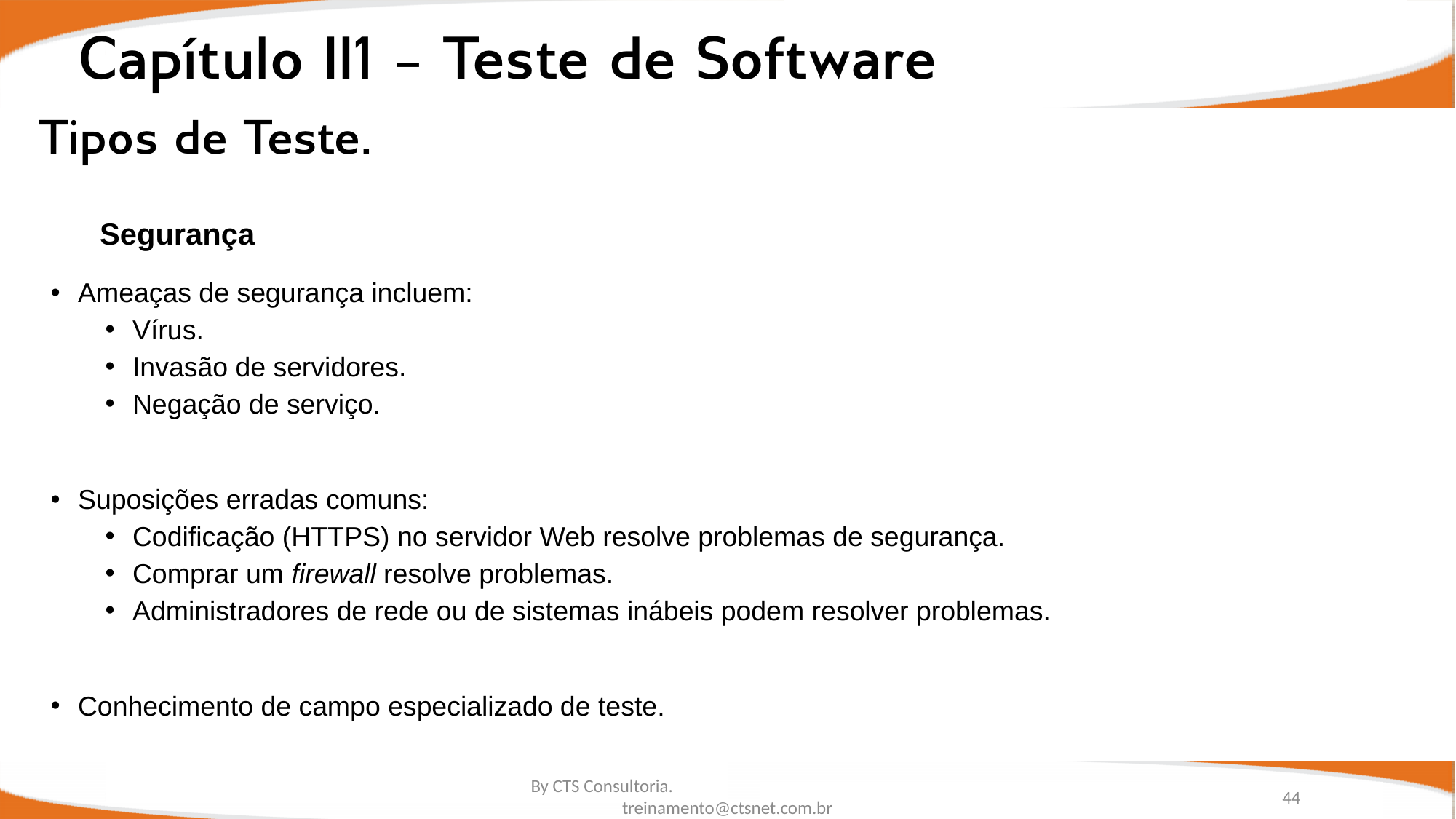

Capítulo II1 – Teste de Software
Tipos de Teste.
Segurança
Ameaças de segurança incluem:
Vírus.
Invasão de servidores.
Negação de serviço.

Suposições erradas comuns:
Codificação (HTTPS) no servidor Web resolve problemas de segurança.
Comprar um firewall resolve problemas.
Administradores de rede ou de sistemas inábeis podem resolver problemas.

Conhecimento de campo especializado de teste.
44